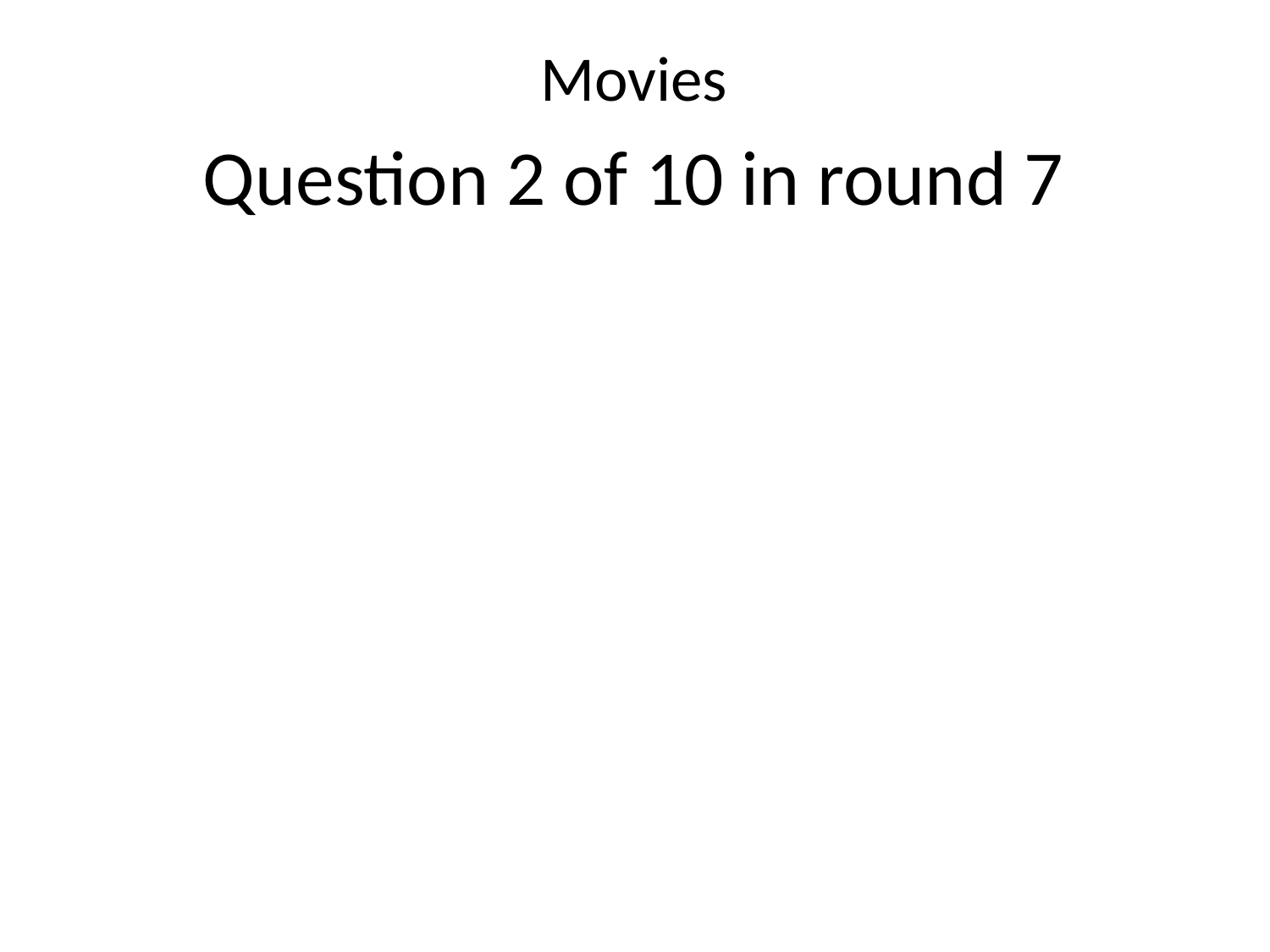

Movies
Question 2 of 10 in round 7